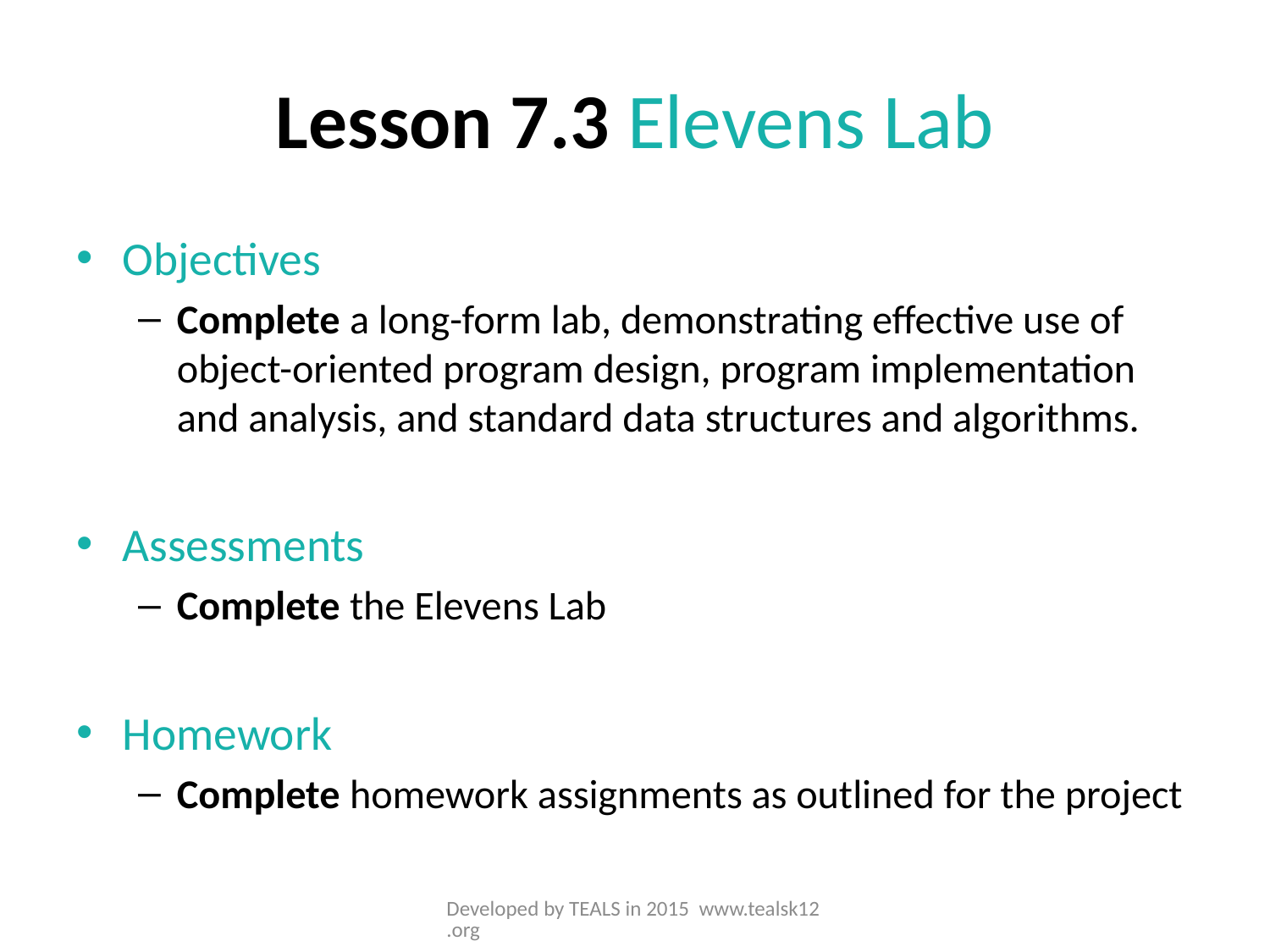

# Lesson 7.3 Elevens Lab
Objectives
Complete a long-form lab, demonstrating effective use of object-oriented program design, program implementation and analysis, and standard data structures and algorithms.

Assessments
Complete the Elevens Lab

Homework
Complete homework assignments as outlined for the project

Developed by TEALS in 2015  www.tealsk12.org